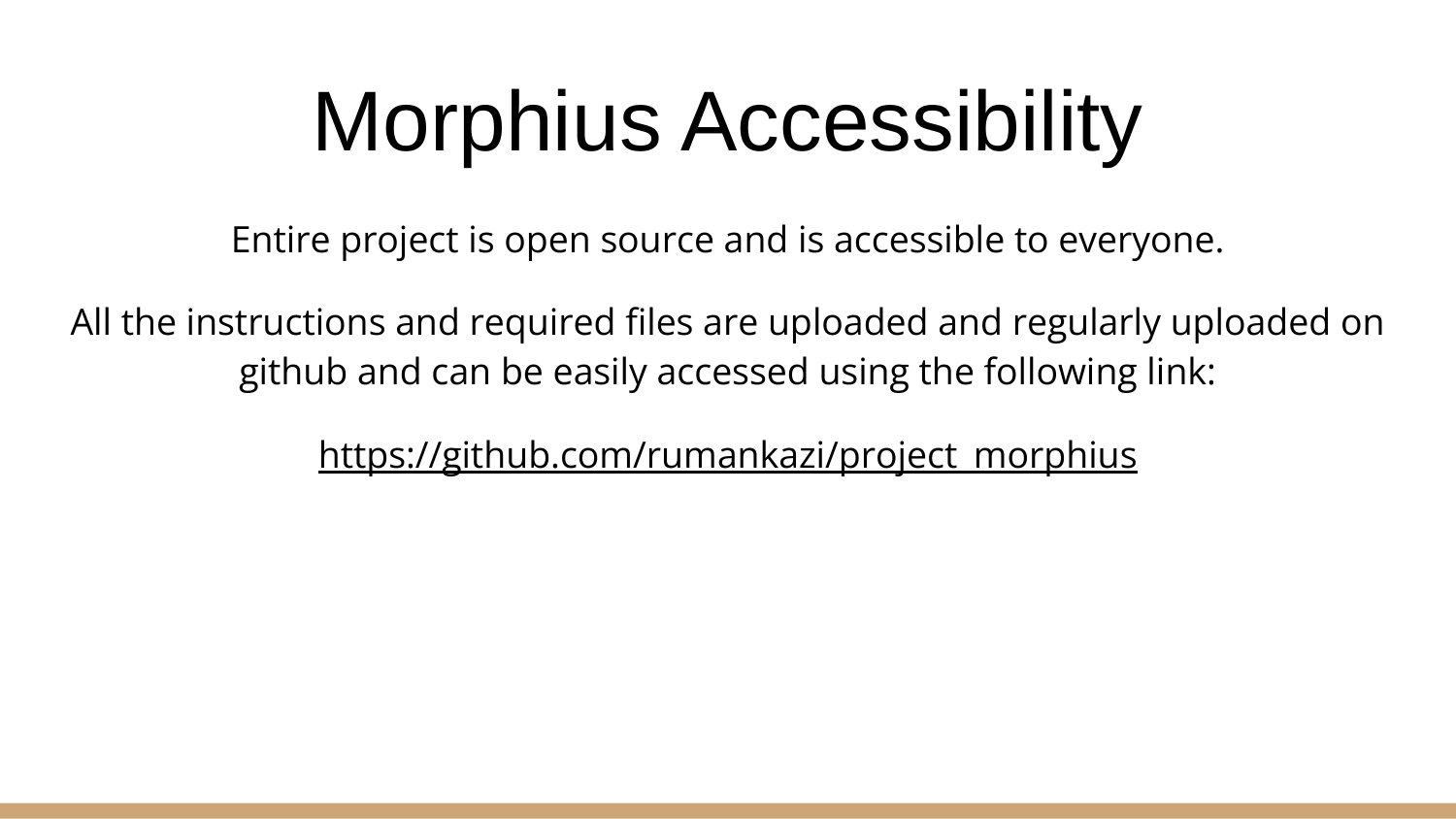

# Morphius Accessibility
Entire project is open source and is accessible to everyone.
All the instructions and required files are uploaded and regularly uploaded on github and can be easily accessed using the following link:
https://github.com/rumankazi/project_morphius